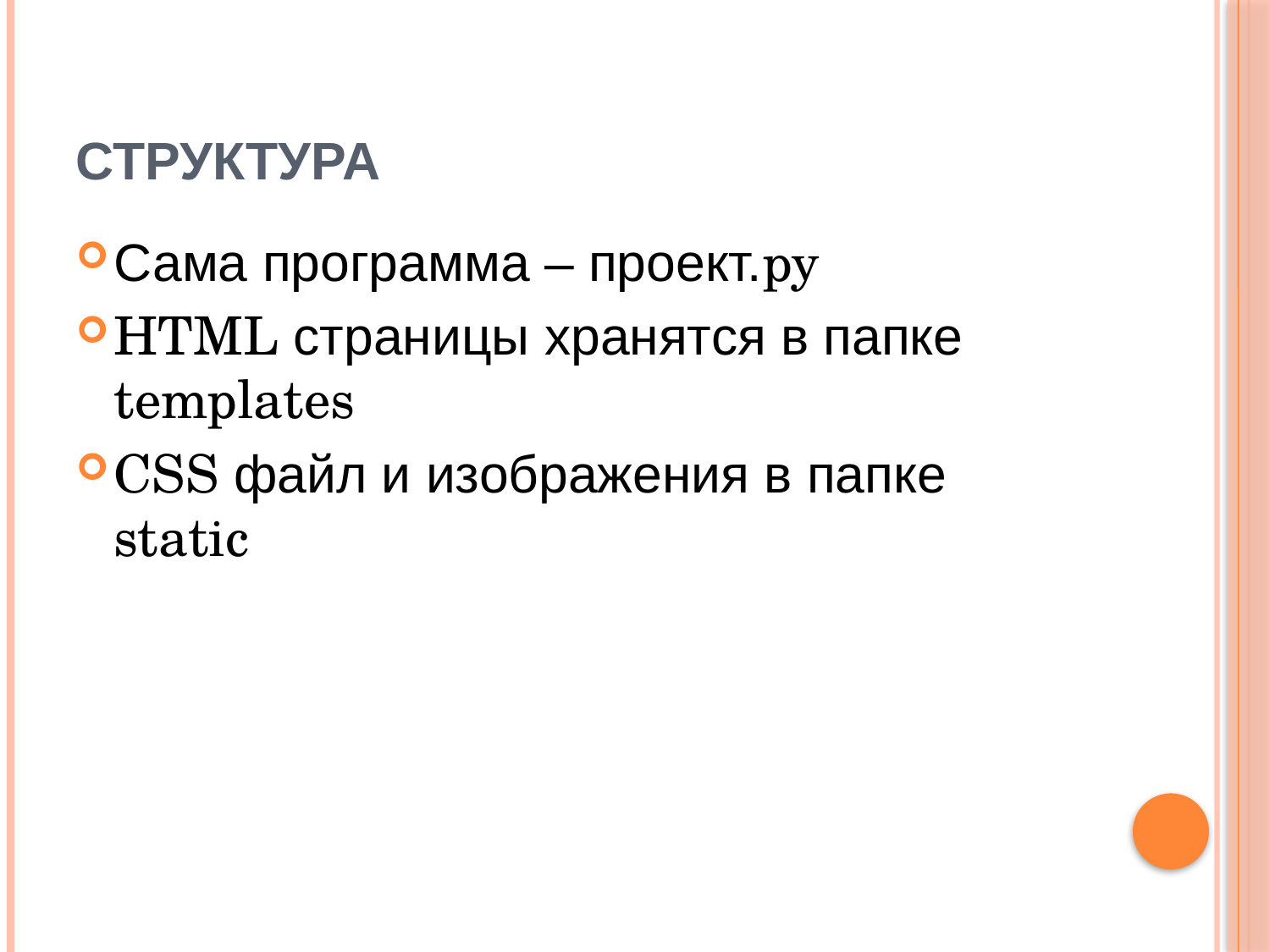

# Структура
Сама программа – проект.py
HTML страницы хранятся в папке templates
CSS файл и изображения в папке static